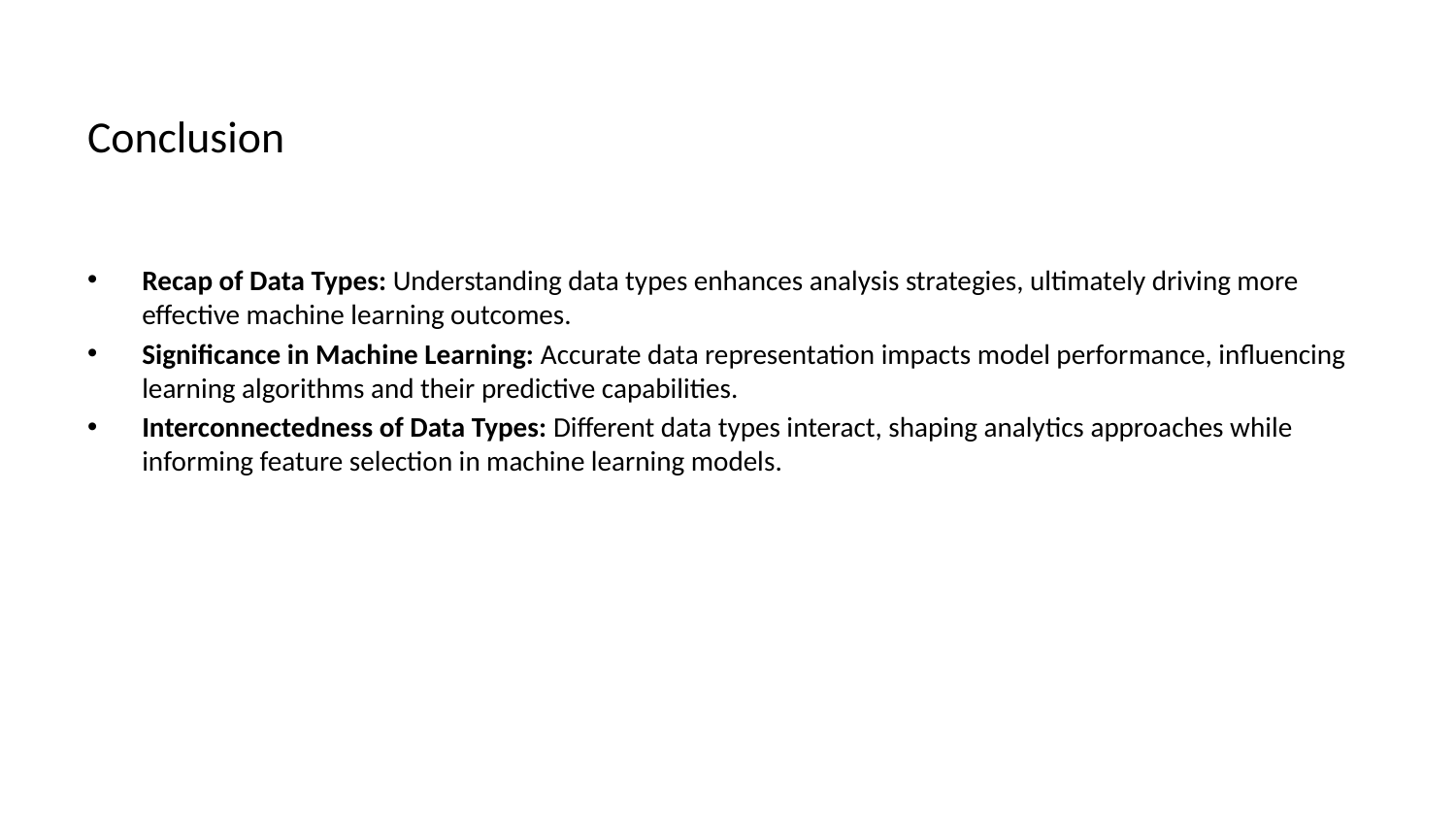

# Conclusion
Recap of Data Types: Understanding data types enhances analysis strategies, ultimately driving more effective machine learning outcomes.
Significance in Machine Learning: Accurate data representation impacts model performance, influencing learning algorithms and their predictive capabilities.
Interconnectedness of Data Types: Different data types interact, shaping analytics approaches while informing feature selection in machine learning models.